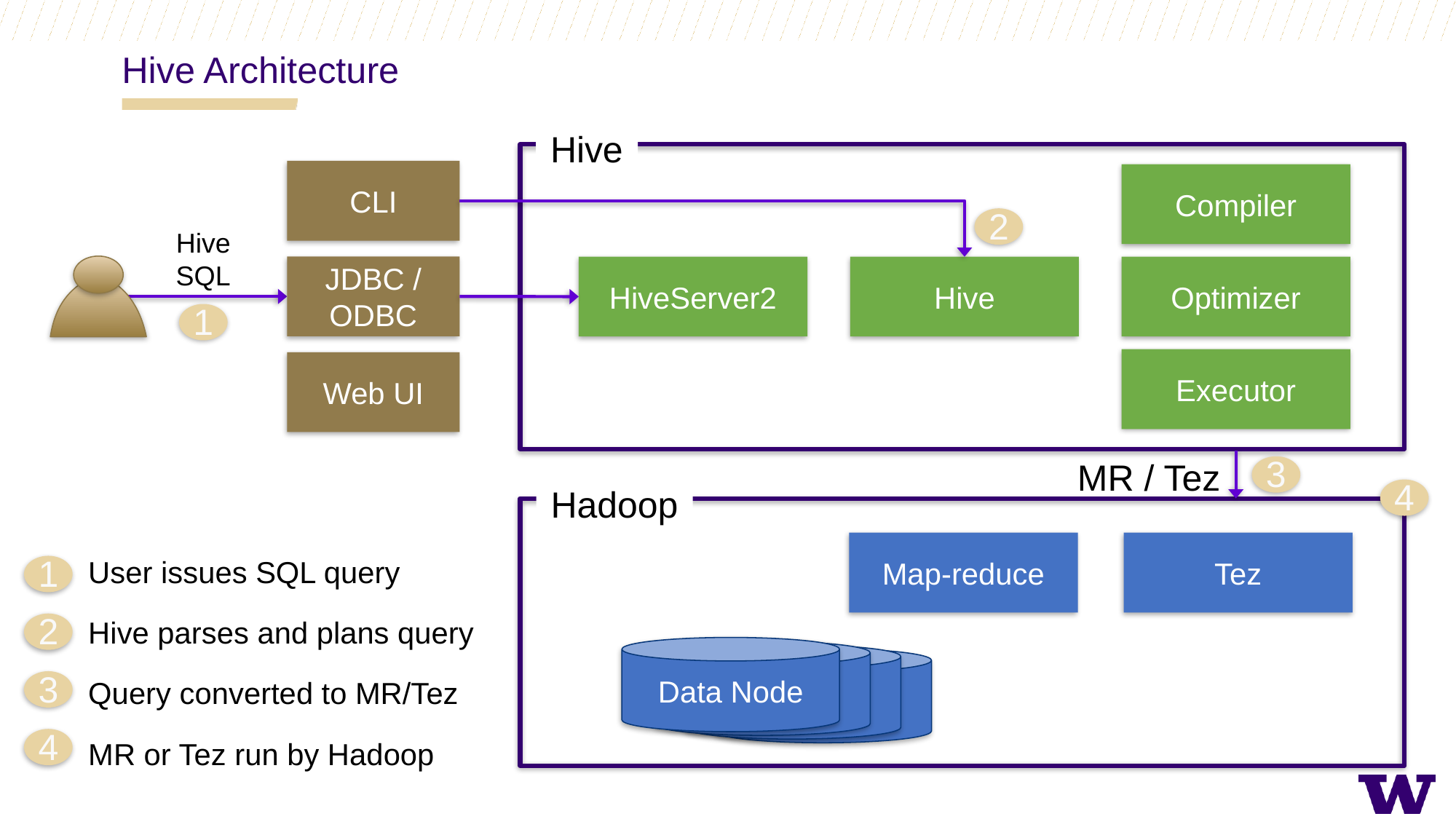

Hive Architecture
Hive

CLI
Compiler
2
Hive
SQL

JDBC / ODBC
HiveServer2
Hive
Optimizer
1
Executor
Web UI
MR / Tez
3
Hadoop
4

Map-reduce
Tez
User issues SQL query
Hive parses and plans query
Query converted to MR/Tez
MR or Tez run by Hadoop
1
2
3
4
Data Node